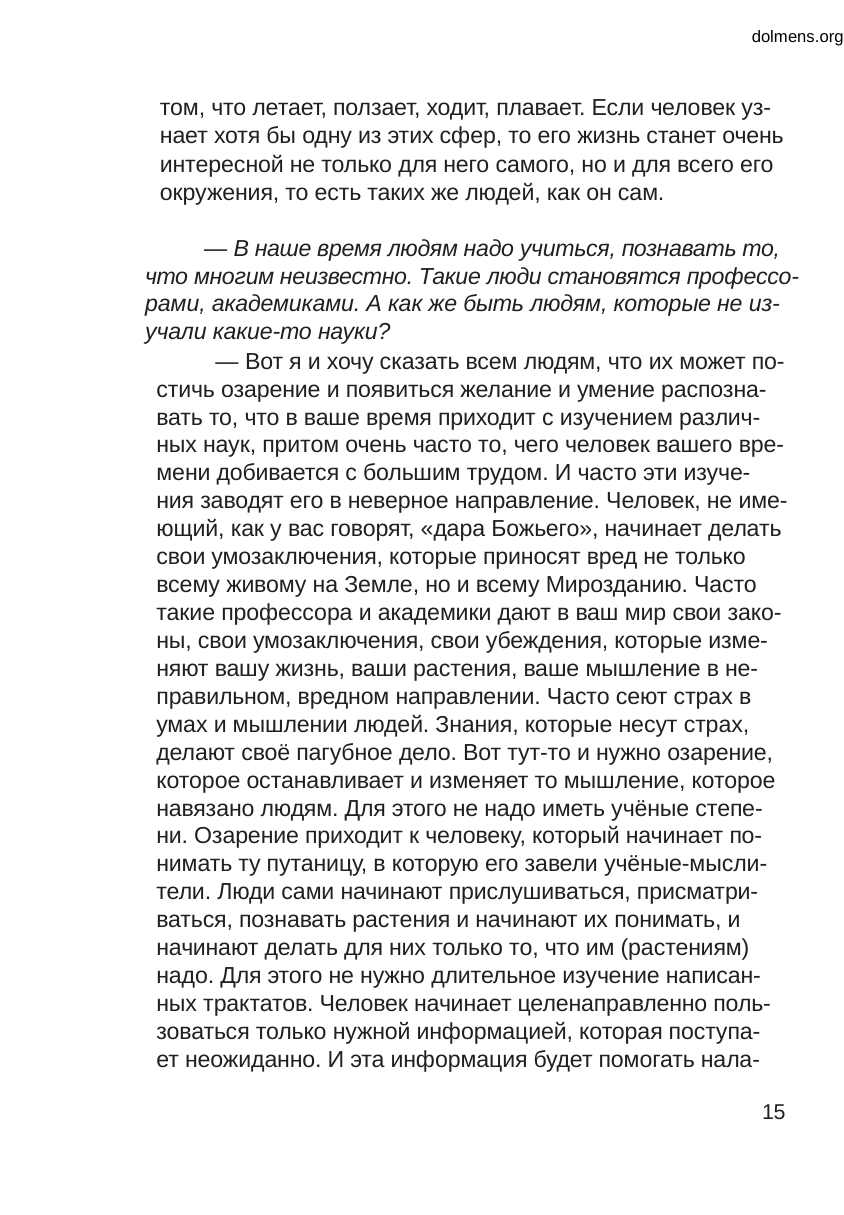

dolmens.org

том, что летает, ползает, ходит, плавает. Если человек уз-
нает хотя бы одну из этих сфер, то его жизнь станет очень
интересной не только для него самого, но и для всего его
окружения, то есть таких же людей, как он сам.

— В наше время людям надо учиться, познавать то,
что многим неизвестно. Такие люди становятся профессо-
рами, академиками. А как же быть людям, которые не из-
учали какие-то науки?

— Вот я и хочу сказать всем людям, что их может по-
стичь озарение и появиться желание и умение распозна-
вать то, что в ваше время приходит с изучением различ-
ных наук, притом очень часто то, чего человек вашего вре-
мени добивается с большим трудом. И часто эти изуче-
ния заводят его в неверное направление. Человек, не име-
ющий, как у вас говорят, «дара Божьего», начинает делать
свои умозаключения, которые приносят вред не только
всему живому на Земле, но и всему Мирозданию. Часто
такие профессора и академики дают в ваш мир свои зако-
ны, свои умозаключения, свои убеждения, которые изме-
няют вашу жизнь, ваши растения, ваше мышление в не-
правильном, вредном направлении. Часто сеют страх в
умах и мышлении людей. Знания, которые несут страх,
делают своё пагубное дело. Вот тут-то и нужно озарение,
которое останавливает и изменяет то мышление, которое
навязано людям. Для этого не надо иметь учёные степе-
ни. Озарение приходит к человеку, который начинает по-
нимать ту путаницу, в которую его завели учёные-мысли-
тели. Люди сами начинают прислушиваться, присматри-
ваться, познавать растения и начинают их понимать, и
начинают делать для них только то, что им (растениям)
надо. Для этого не нужно длительное изучение написан-
ных трактатов. Человек начинает целенаправленно поль-
зоваться только нужной информацией, которая поступа-
ет неожиданно. И эта информация будет помогать нала-

15